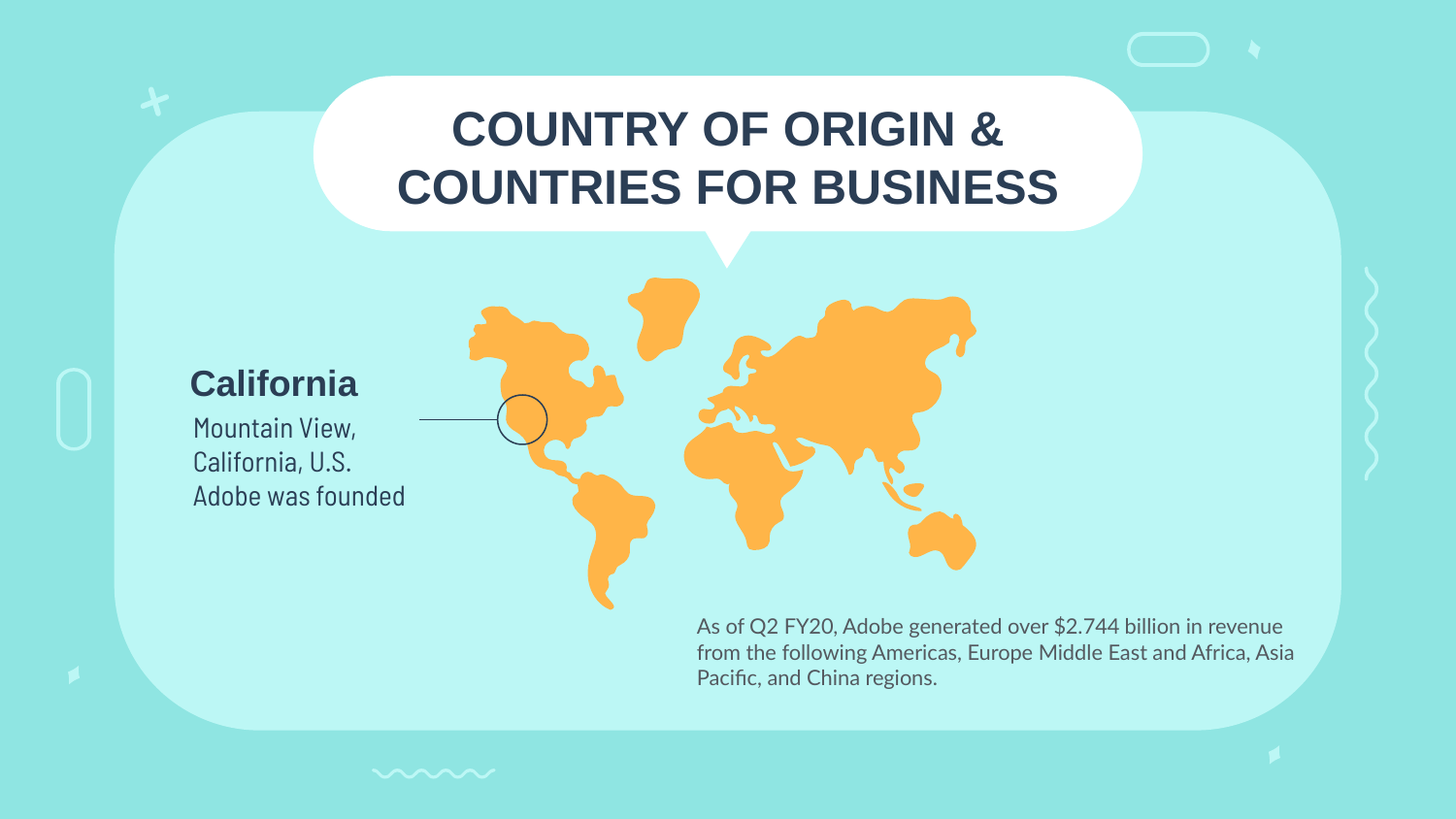

# COUNTRY OF ORIGIN & COUNTRIES FOR BUSINESS

California

Mountain View, California, U.S. Adobe was founded
As of Q2 FY20, Adobe generated over $2.744 billion in revenue from the following Americas, Europe Middle East and Africa, Asia Pacific, and China regions.